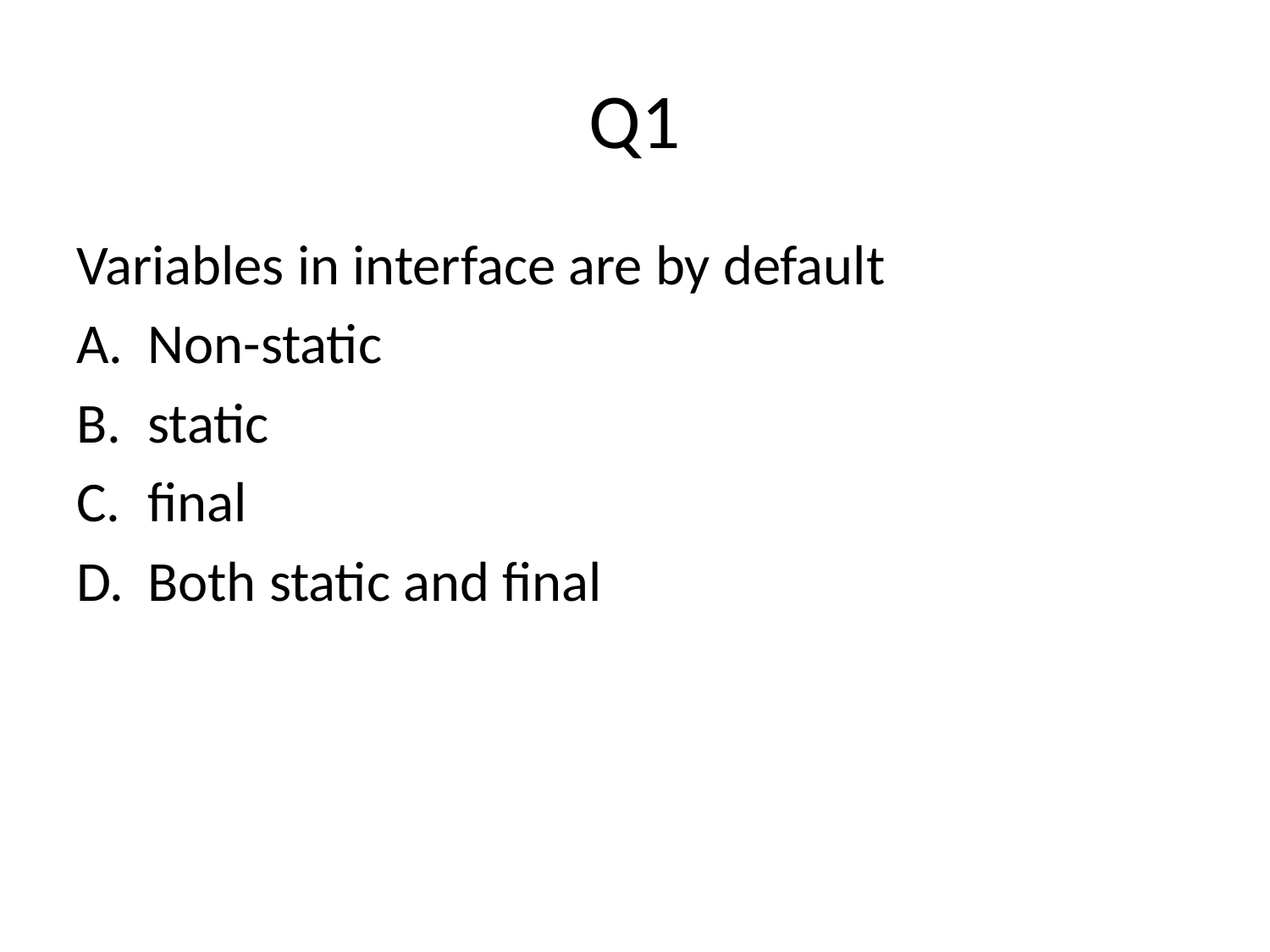

# Q1
Variables in interface are by default
Non-static
static
final
Both static and final